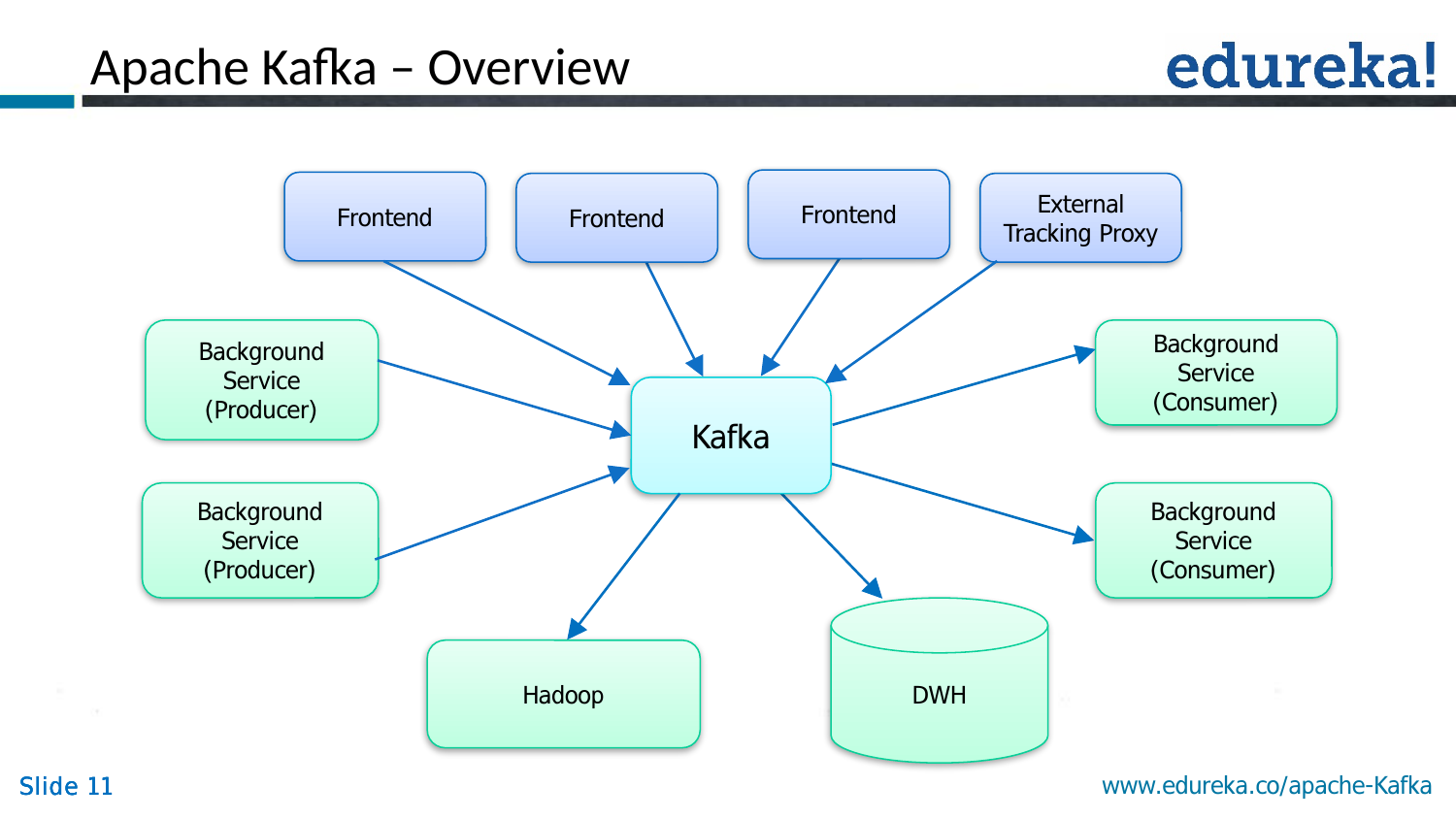

Apache Kafka – Overview
Frontend
Frontend
Frontend
External Tracking Proxy
Background Service (Producer)
Background Service (Consumer)
Kafka
Background Service (Producer)
Background Service (Consumer)
DWH
Hadoop